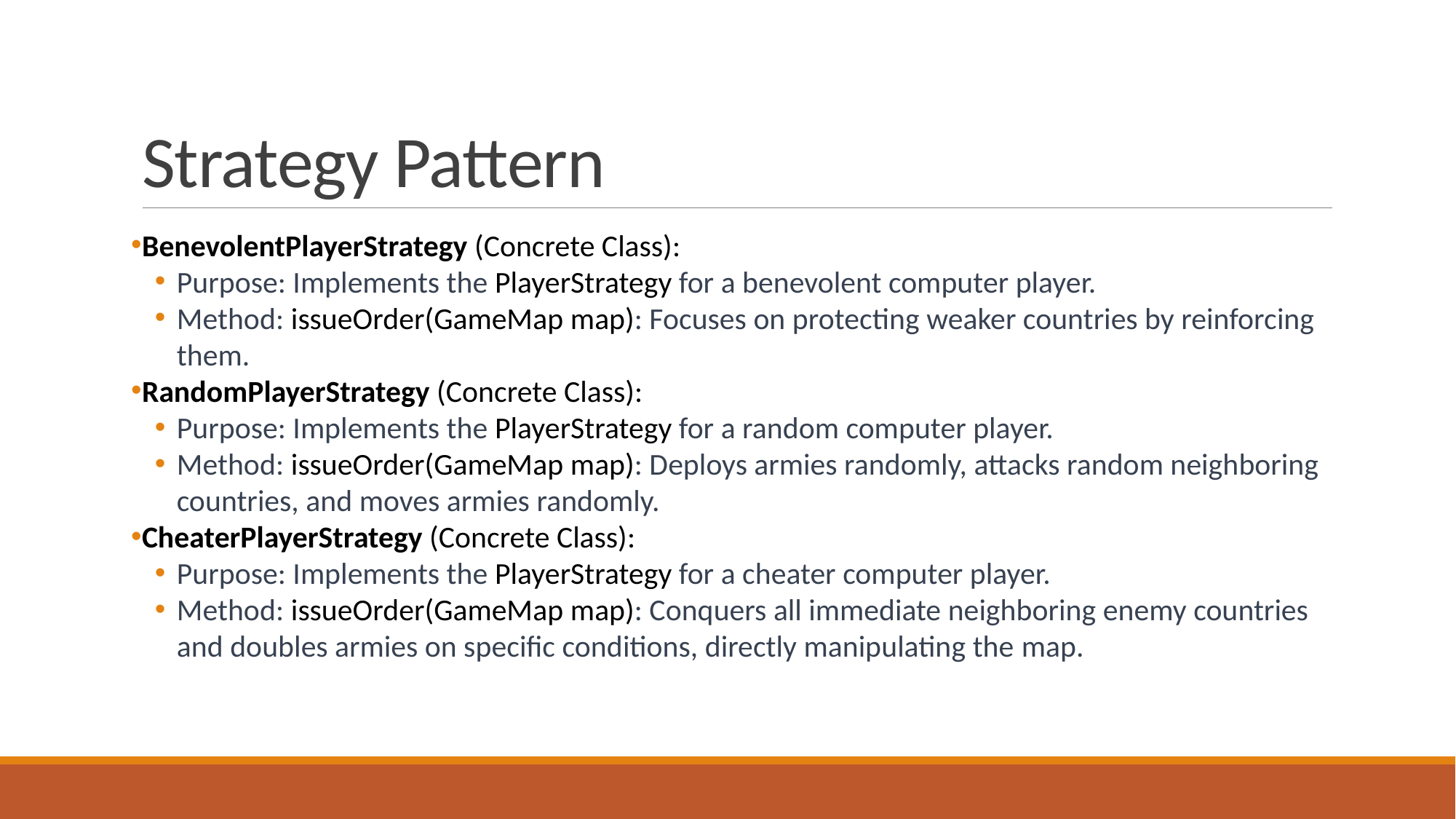

# Strategy Pattern
BenevolentPlayerStrategy (Concrete Class):
Purpose: Implements the PlayerStrategy for a benevolent computer player.
Method: issueOrder(GameMap map): Focuses on protecting weaker countries by reinforcing them.
RandomPlayerStrategy (Concrete Class):
Purpose: Implements the PlayerStrategy for a random computer player.
Method: issueOrder(GameMap map): Deploys armies randomly, attacks random neighboring countries, and moves armies randomly.
CheaterPlayerStrategy (Concrete Class):
Purpose: Implements the PlayerStrategy for a cheater computer player.
Method: issueOrder(GameMap map): Conquers all immediate neighboring enemy countries and doubles armies on specific conditions, directly manipulating the map.